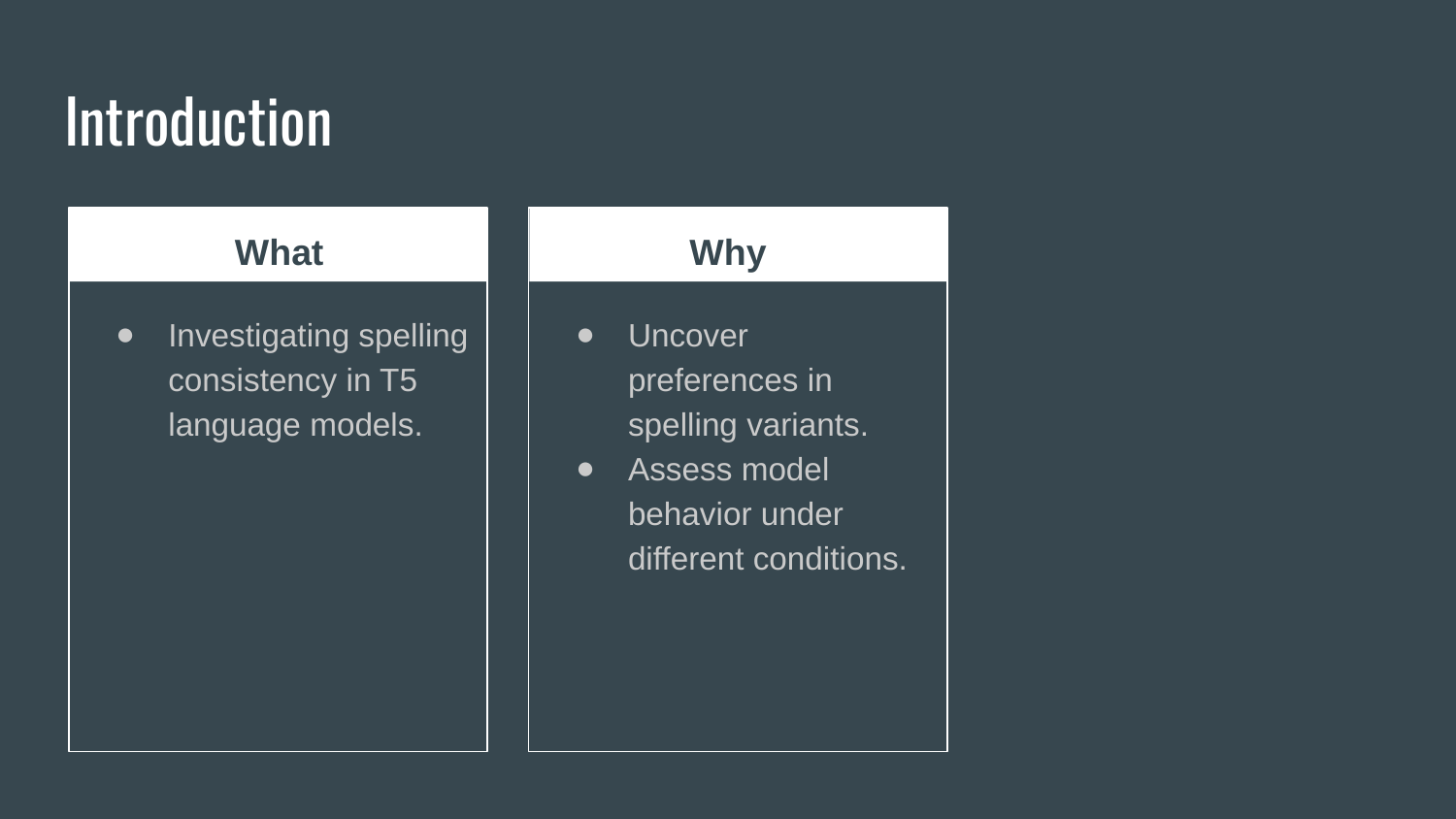

# Introduction

What

Why
Investigating spelling consistency in T5 language models.

Uncover preferences in spelling variants.
Assess model behavior under different conditions.